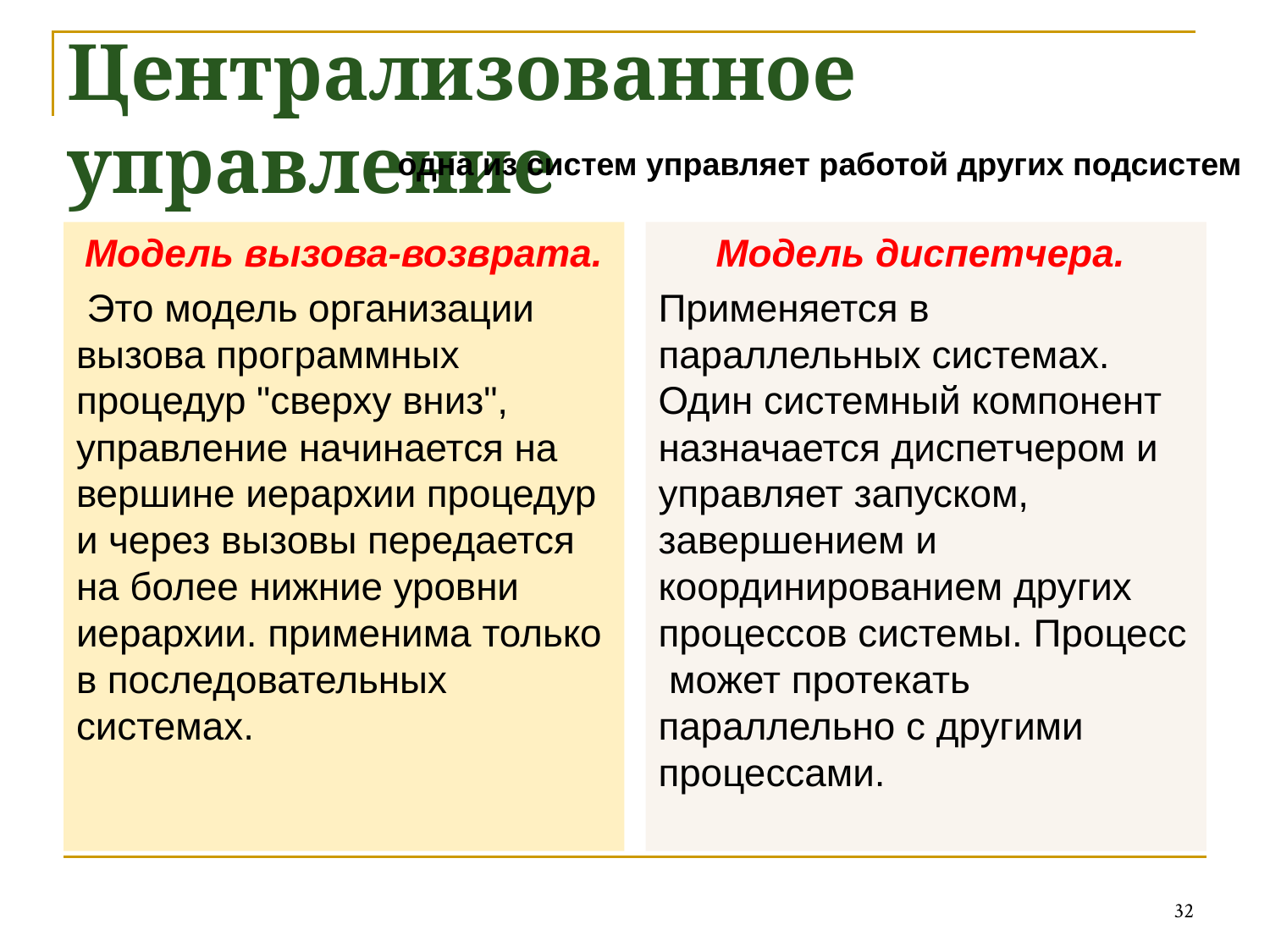

# Централизованное управление
одна из систем управляет работой других подсистем
Модель вызова-возврата.
 Это модель организации вызова программных процедур "сверху вниз", управление начинается на вершине иерархии процедур и через вызовы передается на более нижние уровни иерархии. применима только в последовательных системах.

Модель диспетчера.
Применяется в параллельных системах. Один системный компонент назначается диспетчером и управляет запуском, завершением и координированием других процессов системы. Процесс  может протекать параллельно с другими процессами.

32